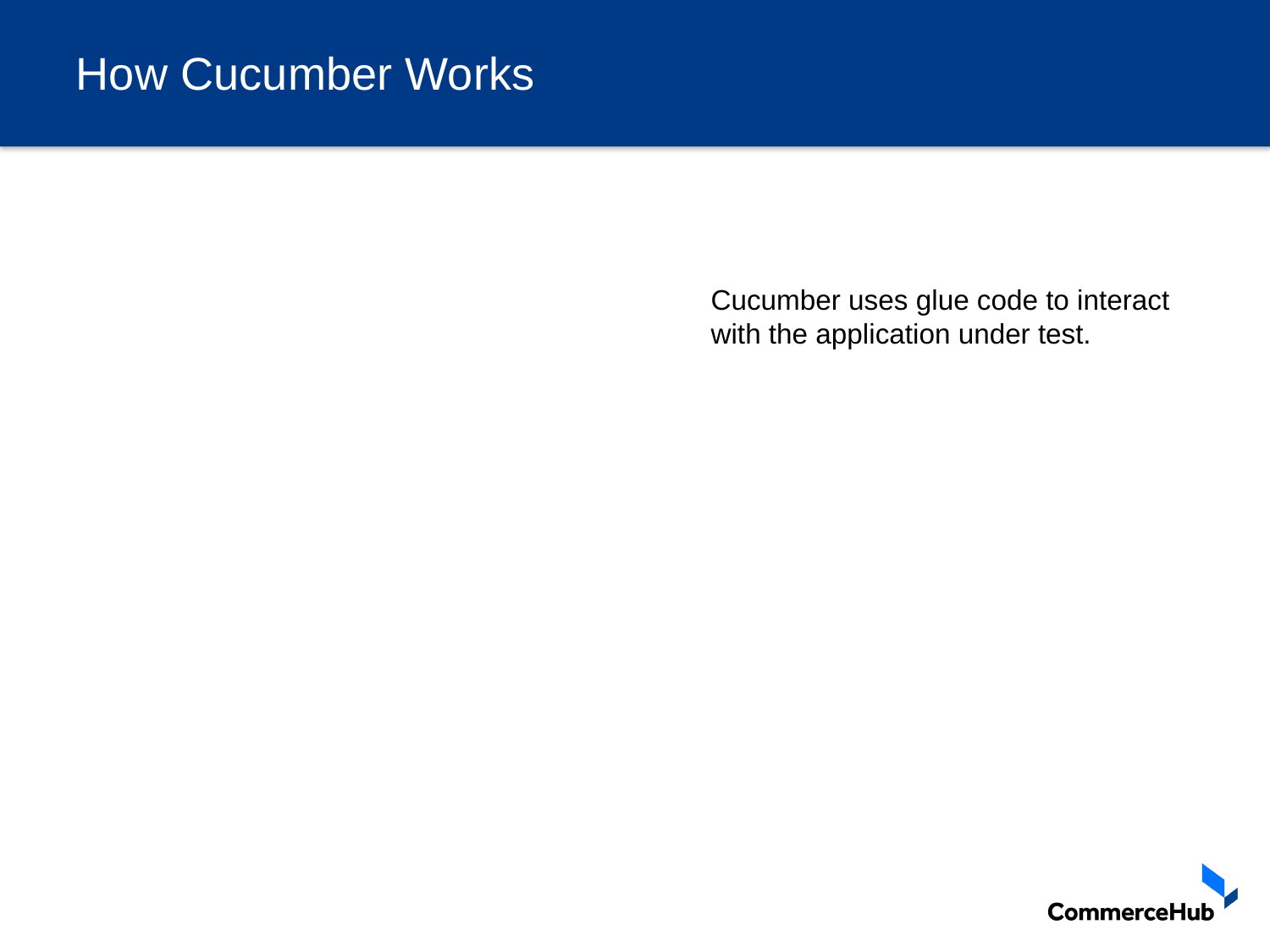

# How Cucumber Works

Cucumber uses glue code to interact with the application under test.